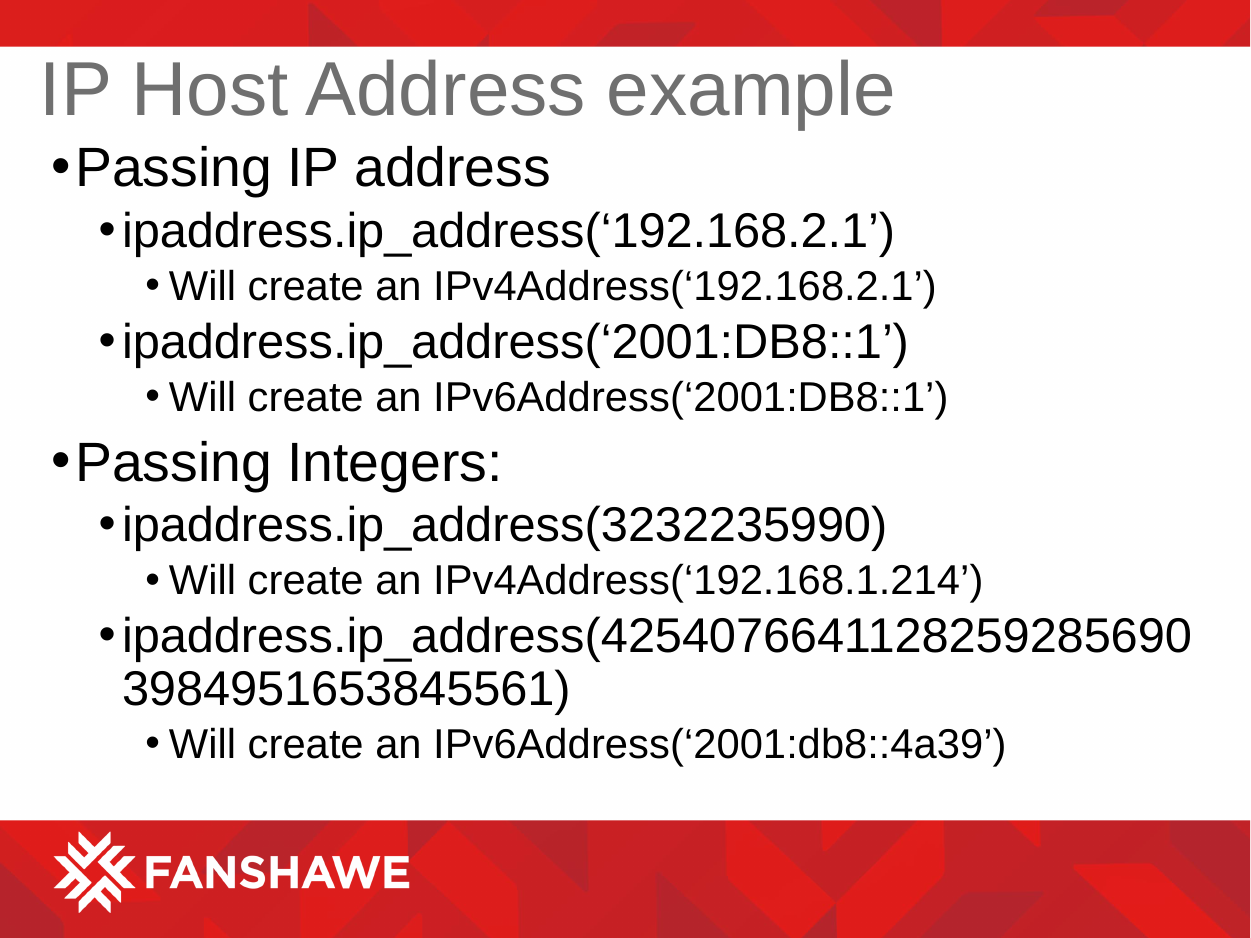

# IP Host Address example
Passing IP address
ipaddress.ip_address(‘192.168.2.1’)
Will create an IPv4Address(‘192.168.2.1’)
ipaddress.ip_address(‘2001:DB8::1’)
Will create an IPv6Address(‘2001:DB8::1’)
Passing Integers:
ipaddress.ip_address(3232235990)
Will create an IPv4Address(‘192.168.1.214’)
ipaddress.ip_address(42540766411282592856903984951653845561)
Will create an IPv6Address(‘2001:db8::4a39’)